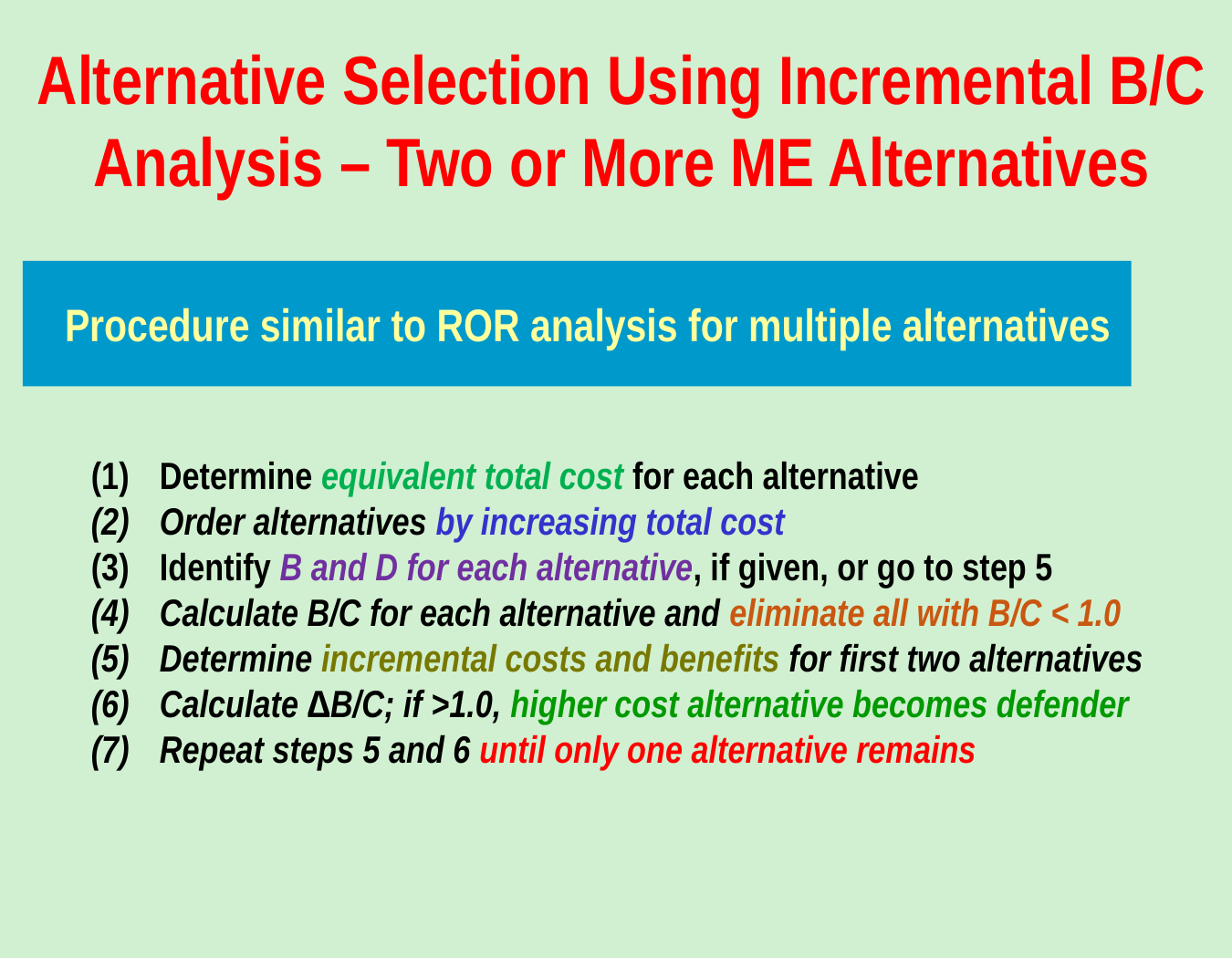

Alternative Selection Using Incremental B/C Analysis – Two or More ME Alternatives

Procedure similar to ROR analysis for multiple alternatives
Determine equivalent total cost for each alternative
Order alternatives by increasing total cost
Identify B and D for each alternative, if given, or go to step 5
Calculate B/C for each alternative and eliminate all with B/C < 1.0
Determine incremental costs and benefits for first two alternatives
Calculate ∆B/C; if >1.0, higher cost alternative becomes defender
Repeat steps 5 and 6 until only one alternative remains